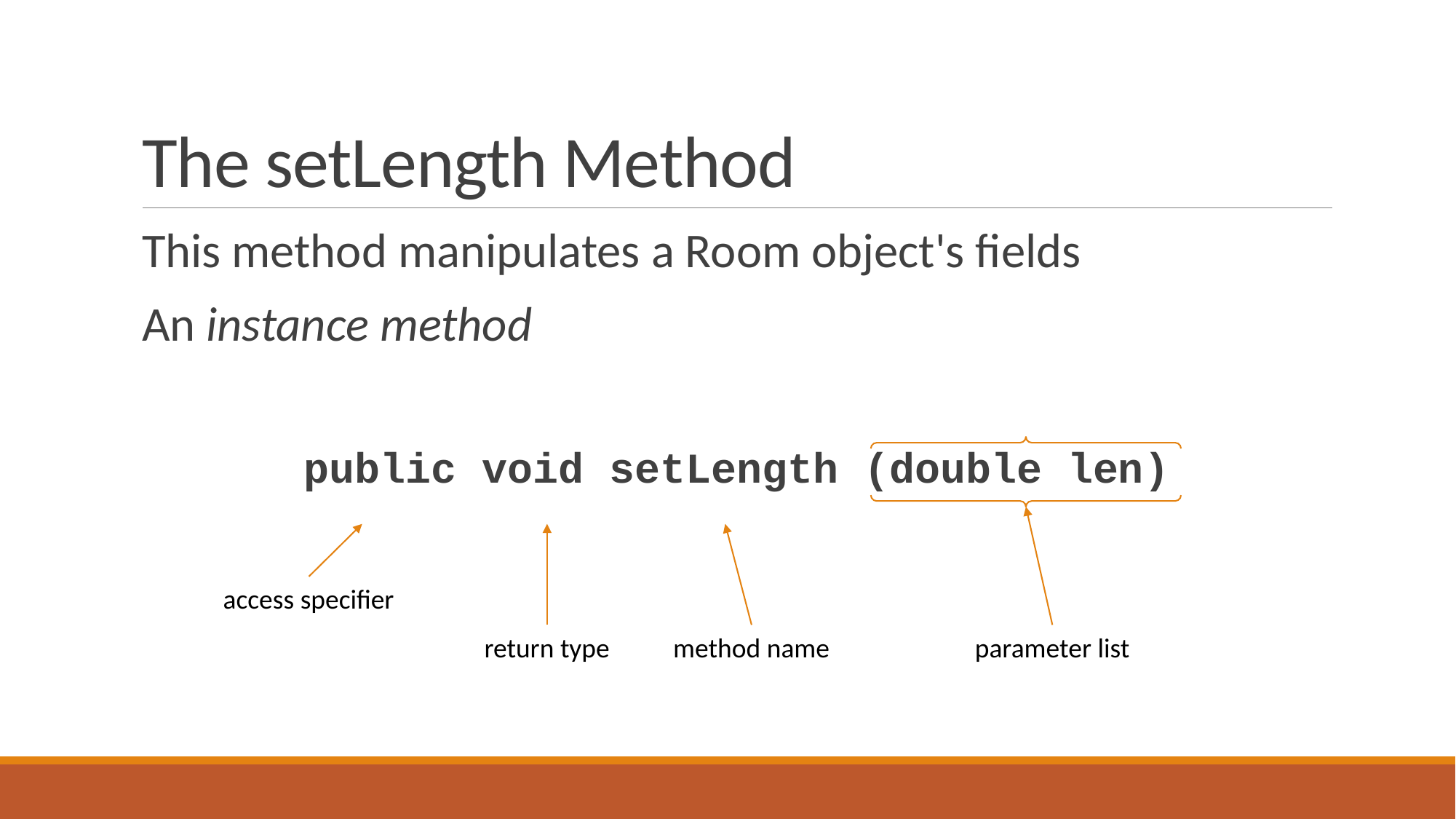

# The setLength Method
This method manipulates a Room object's fields
An instance method

public void setLength (double len)

parameter list
access specifier
return type
method name